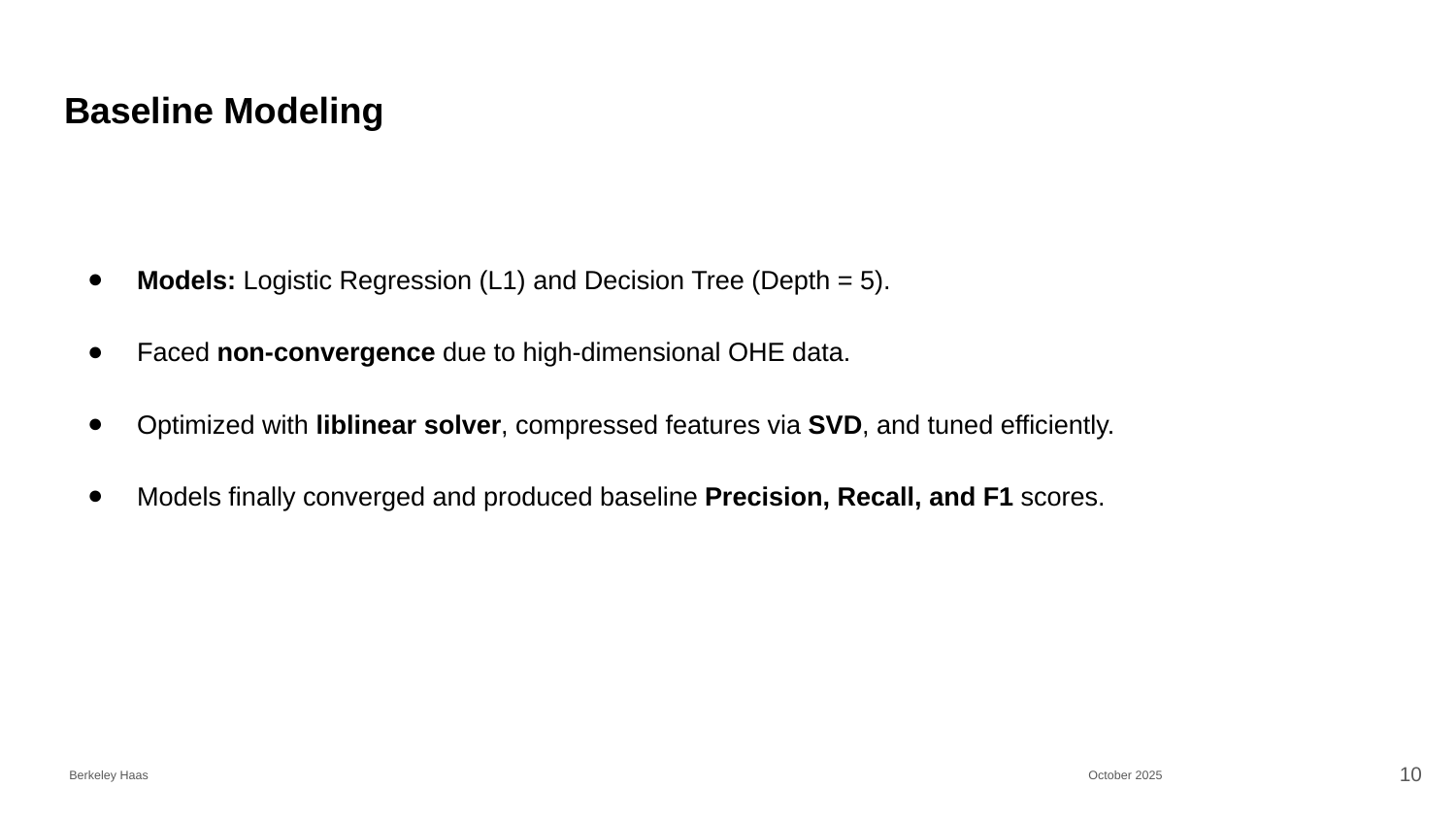

# Baseline Modeling

Models: Logistic Regression (L1) and Decision Tree (Depth = 5).
Faced non-convergence due to high-dimensional OHE data.
Optimized with liblinear solver, compressed features via SVD, and tuned efficiently.
Models finally converged and produced baseline Precision, Recall, and F1 scores.

10